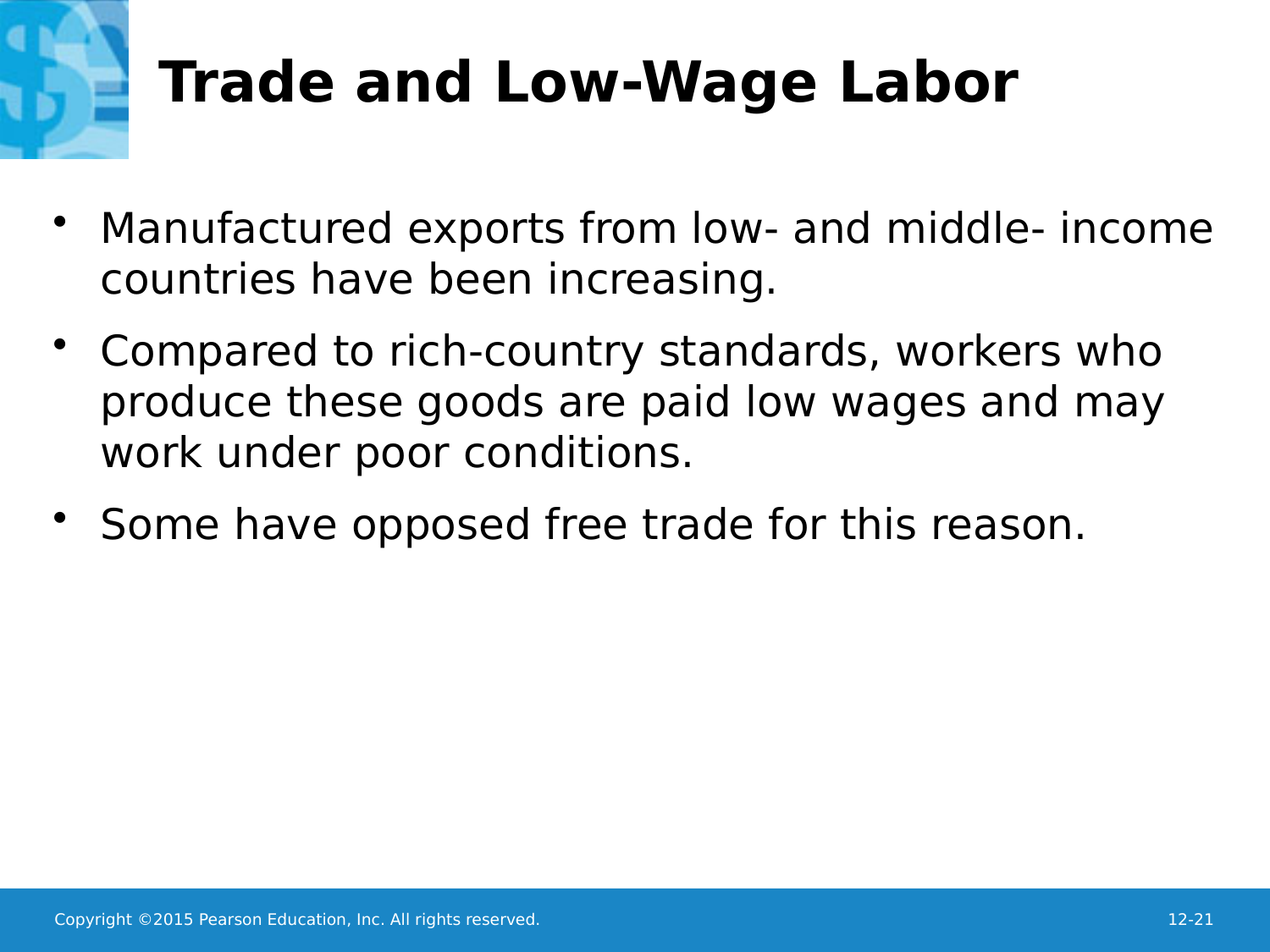

# Trade and Low-Wage Labor
Manufactured exports from low- and middle- income countries have been increasing.
Compared to rich-country standards, workers who produce these goods are paid low wages and may work under poor conditions.
Some have opposed free trade for this reason.